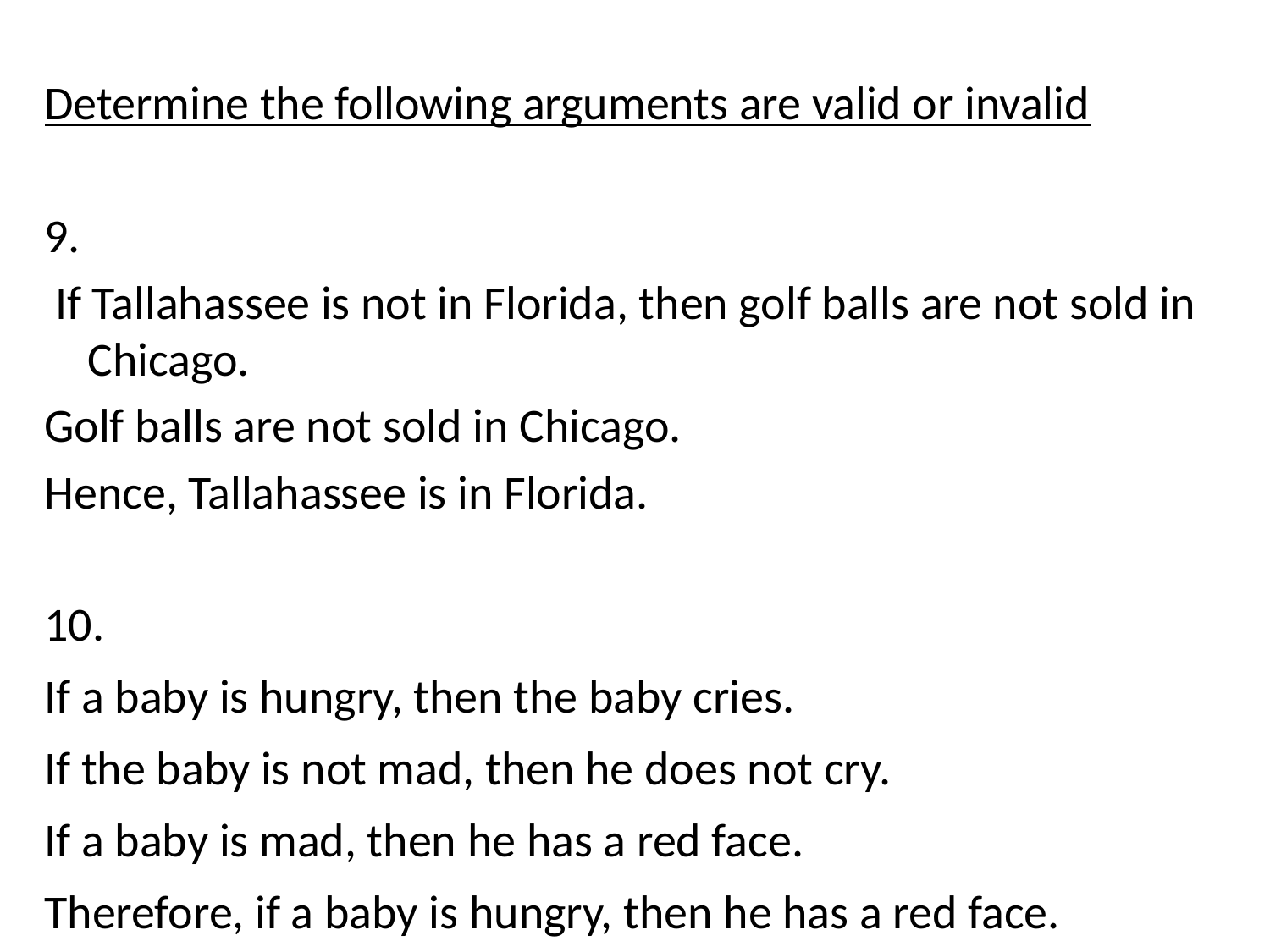

Determine the following arguments are valid or invalid

9.
 If Tallahassee is not in Florida, then golf balls are not sold in Chicago.
Golf balls are not sold in Chicago.
Hence, Tallahassee is in Florida.

10.
If a baby is hungry, then the baby cries.
If the baby is not mad, then he does not cry.
If a baby is mad, then he has a red face.
Therefore, if a baby is hungry, then he has a red face.